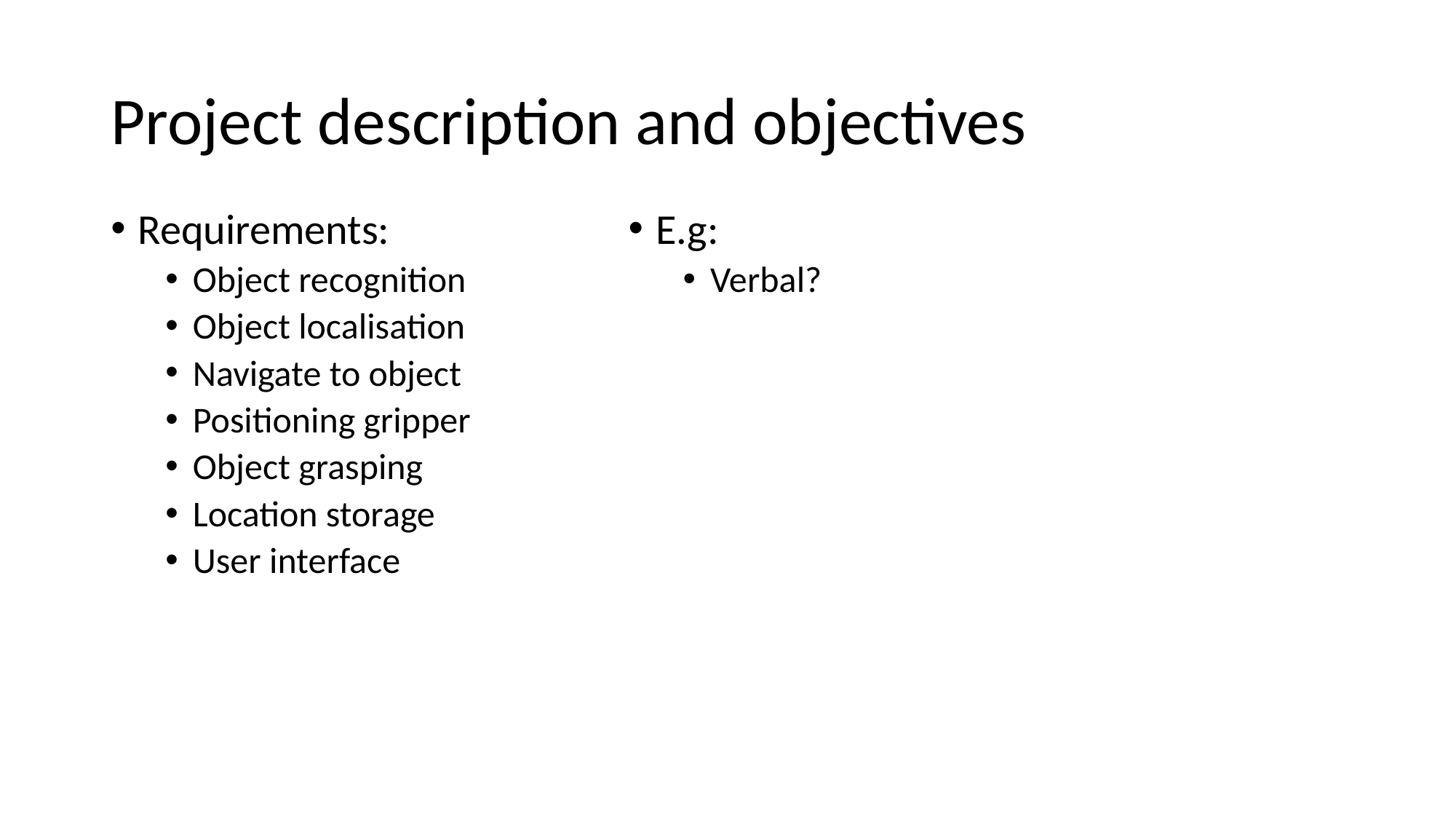

# Project description and objectives
Requirements:
Object recognition
Object localisation
Navigate to object
Positioning gripper
Object grasping
Location storage
User interface
E.g:
Verbal?